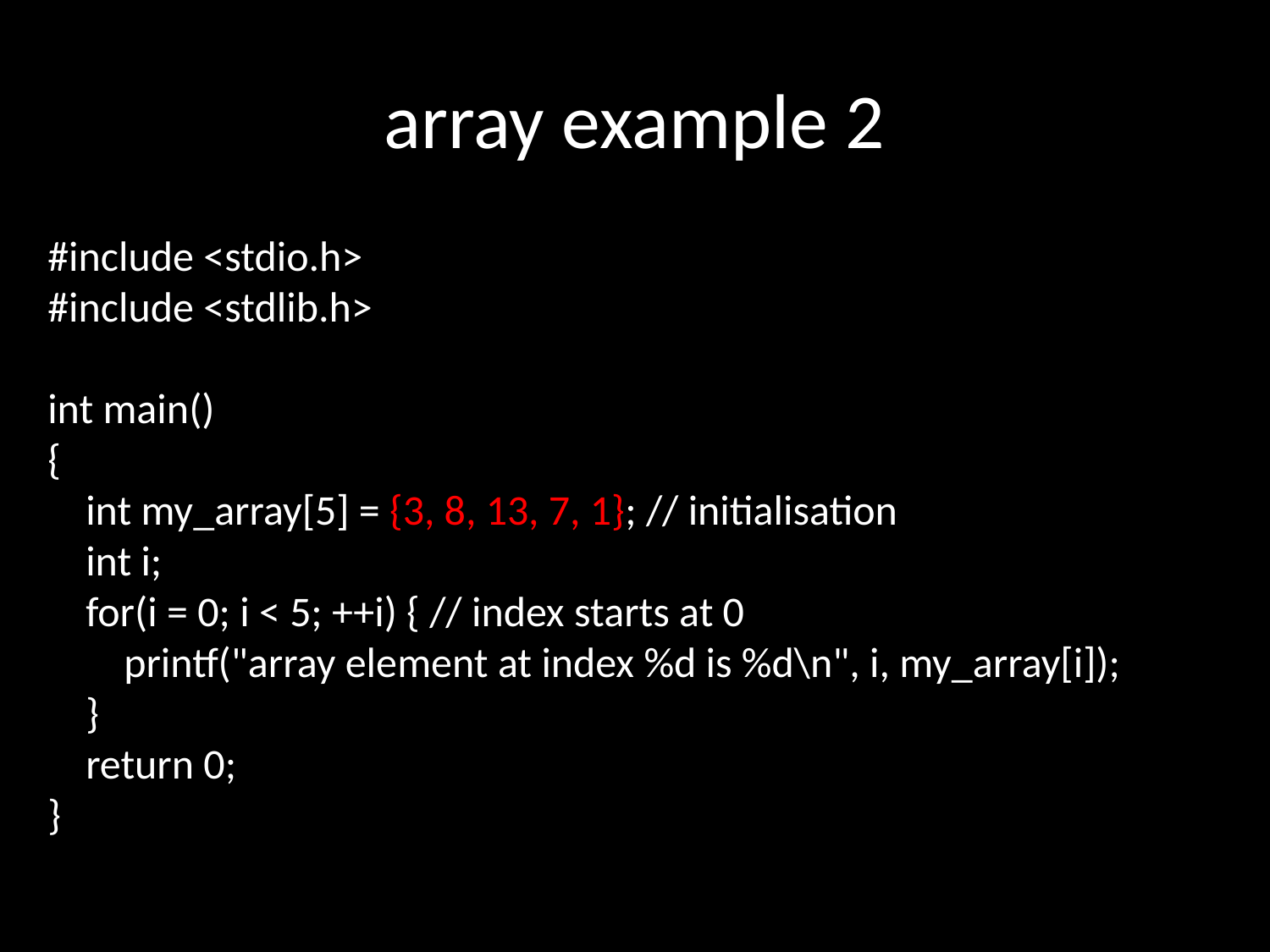

# array example 2
#include <stdio.h>
#include <stdlib.h>

int main()
{
    int my_array[5] = {3, 8, 13, 7, 1}; // initialisation
    int i;
    for(i = 0; i < 5; ++i) { // index starts at 0
        printf("array element at index %d is %d\n", i, my_array[i]);
    }
    return 0;
}